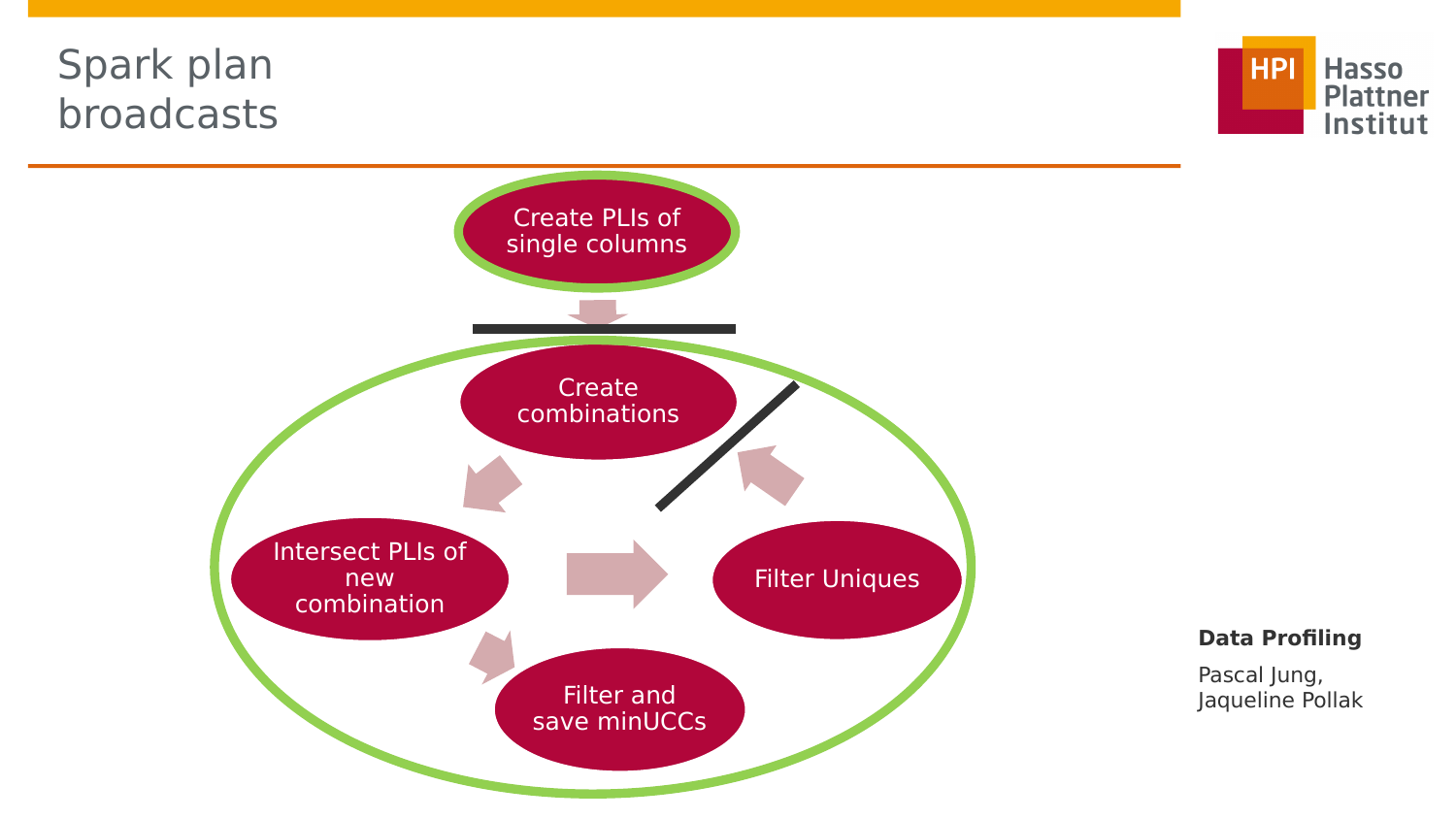

# Spark plan broadcasts
Create PLIs of single columns

Create combinations

Intersect PLIs of new combination

Filter and save minUCCs

Filter Uniques

Data Profiling
Pascal Jung,
Jaqueline Pollak